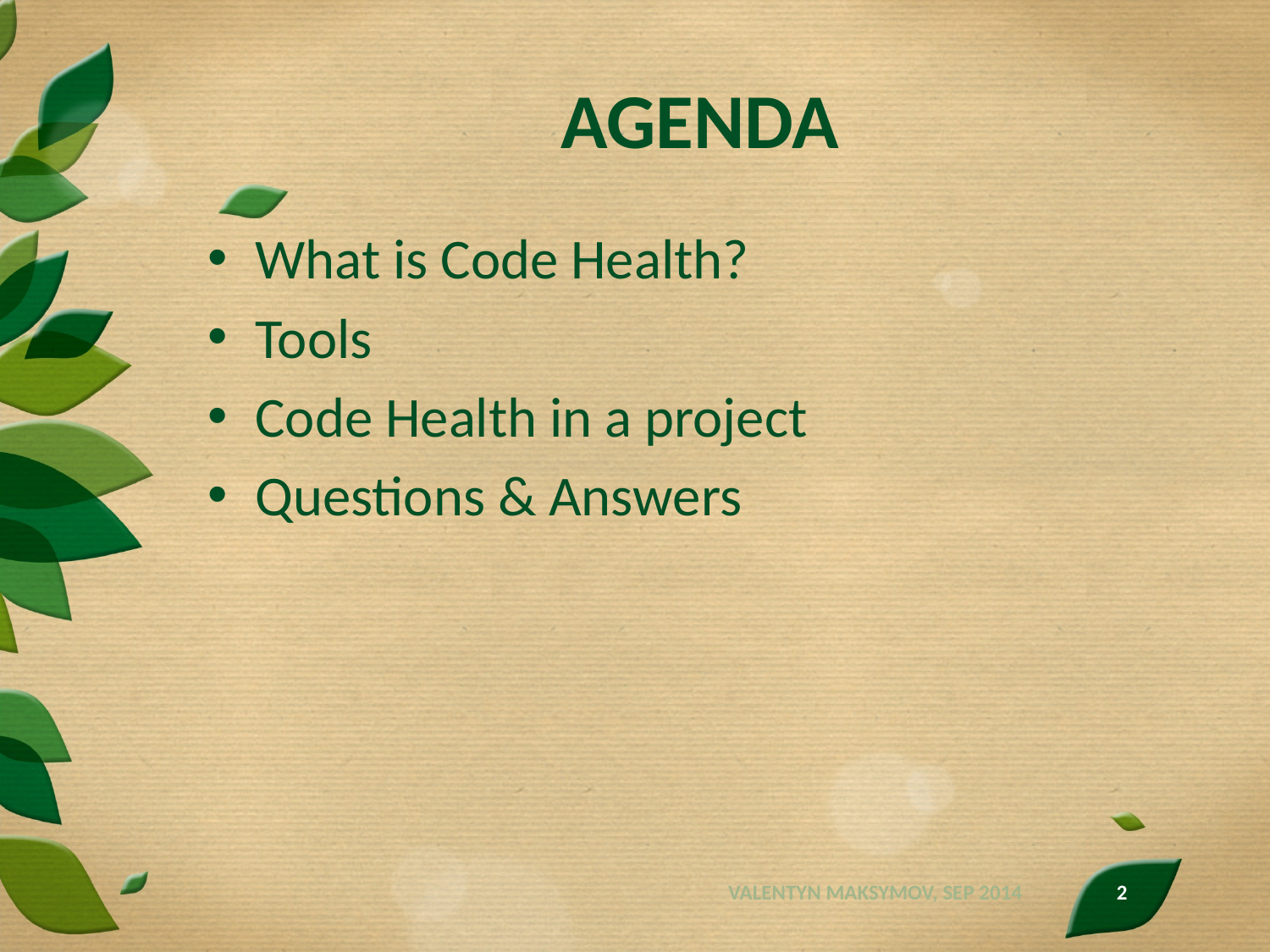

# Agenda
What is Code Health?
Tools
Code Health in a project
Questions & Answers

Valentyn Maksymov, sep 2014
2